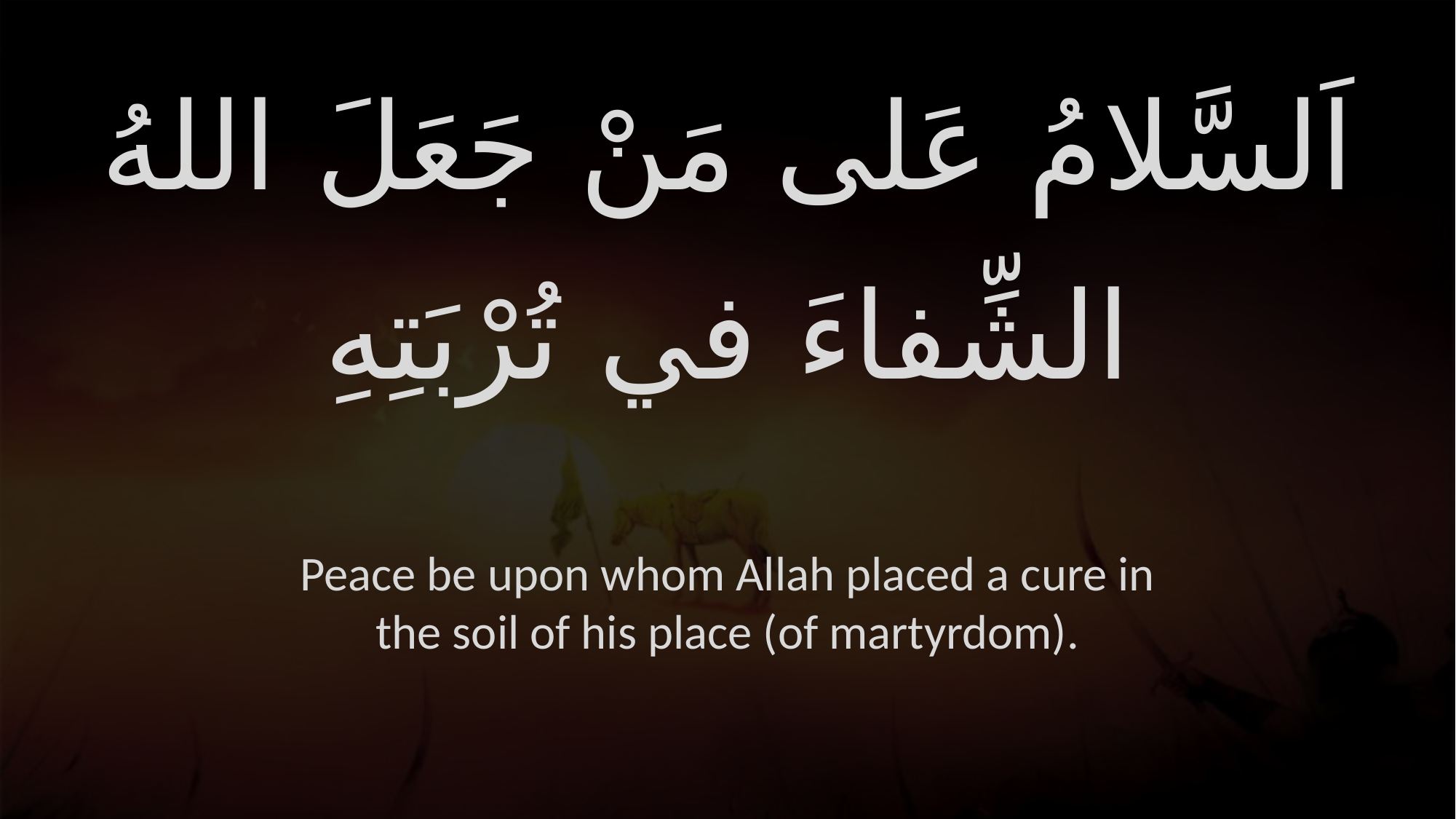

# اَلسَّلامُ عَلى مَنْ جَعَلَ اللهُ الشِّفاءَ في تُرْبَتِهِ
Peace be upon whom Allah placed a cure in the soil of his place (of martyrdom).